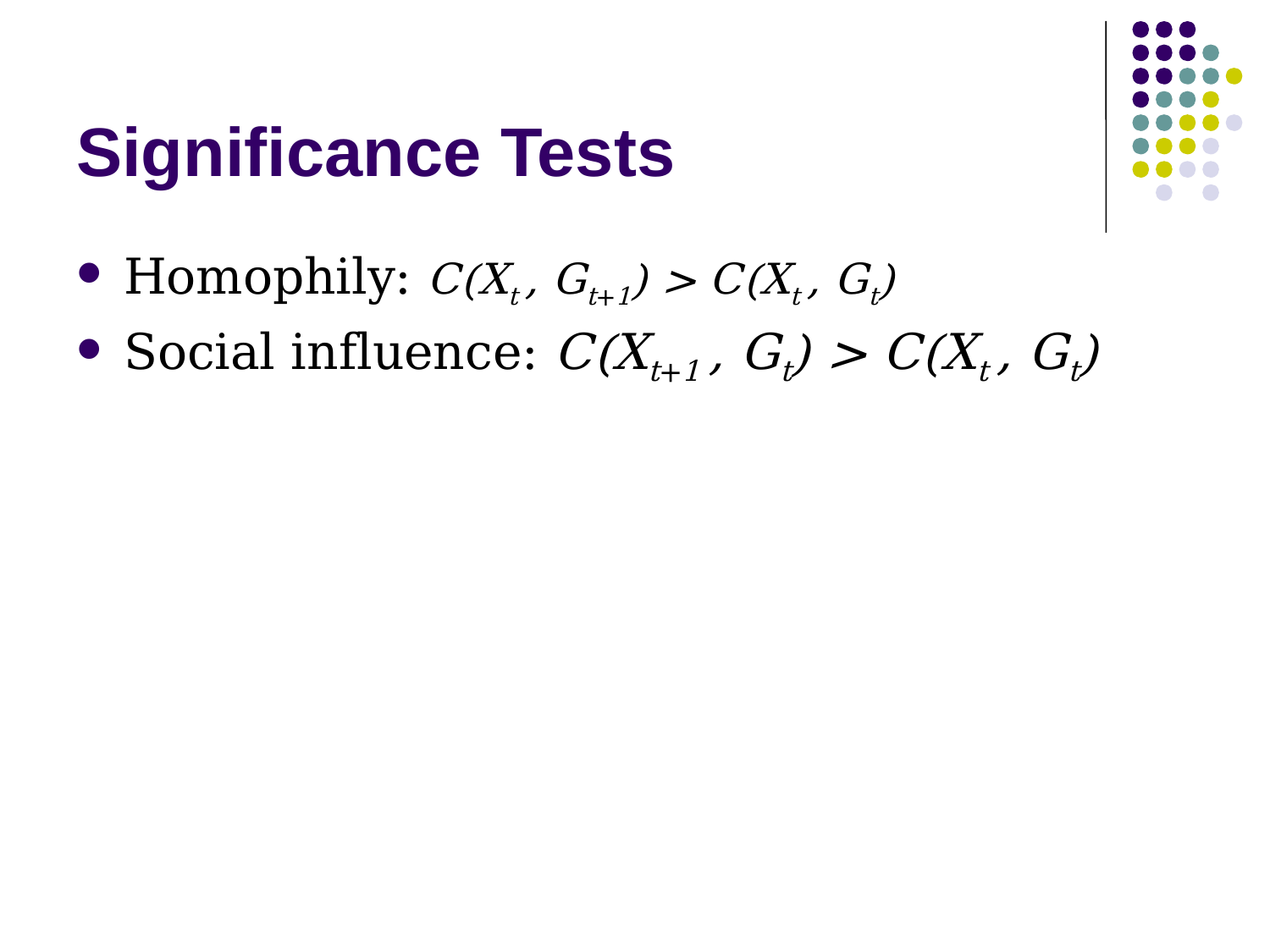

# Significance Tests
Homophily: C(Xt , Gt+1) > C(Xt , Gt)
Social influence: C(Xt+1 , Gt) > C(Xt , Gt)